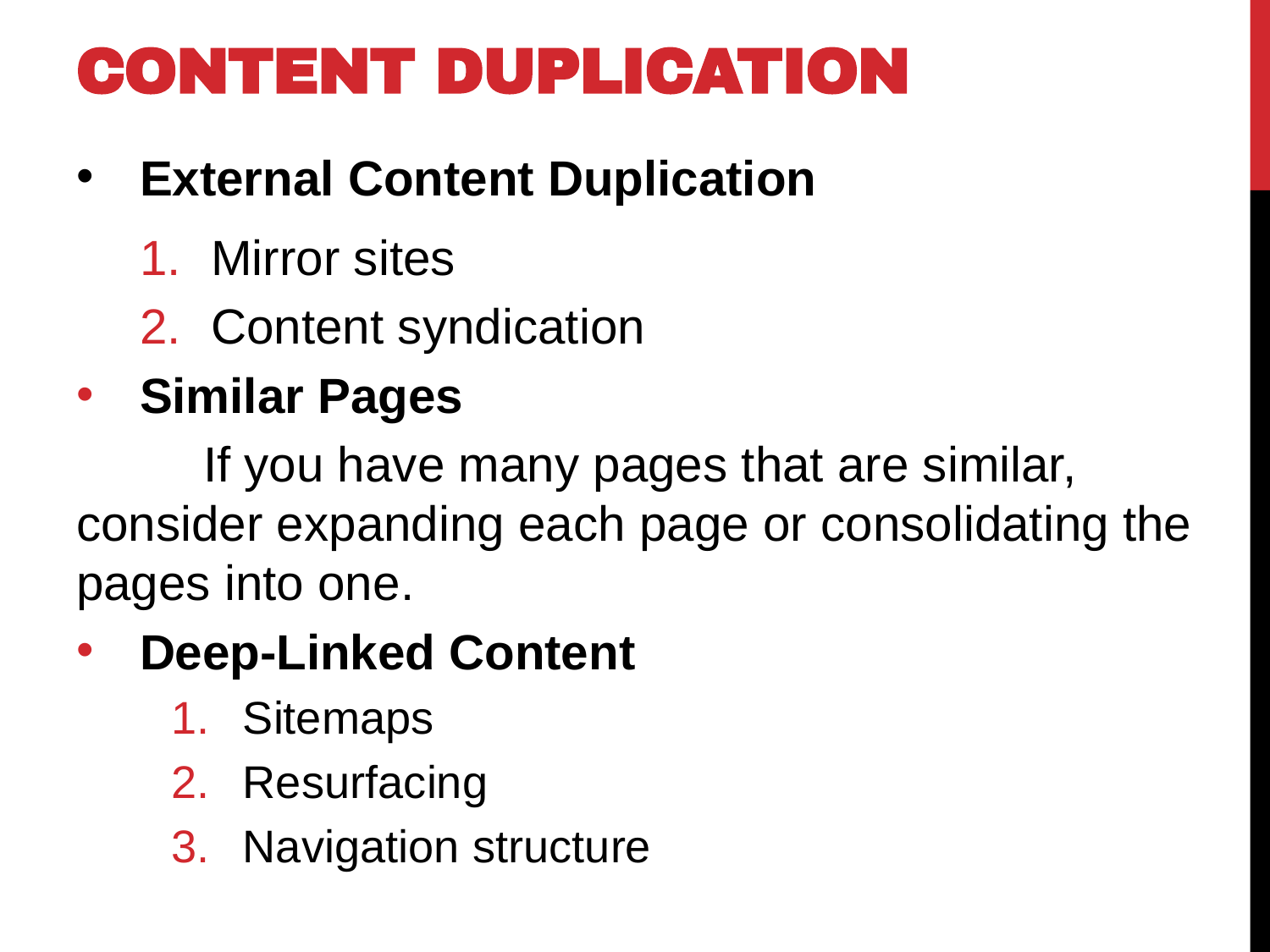

# Content Duplication
External Content Duplication
Mirror sites
Content syndication
Similar Pages
	If you have many pages that are similar, consider expanding each page or consolidating the pages into one.
Deep-Linked Content
Sitemaps
Resurfacing
Navigation structure